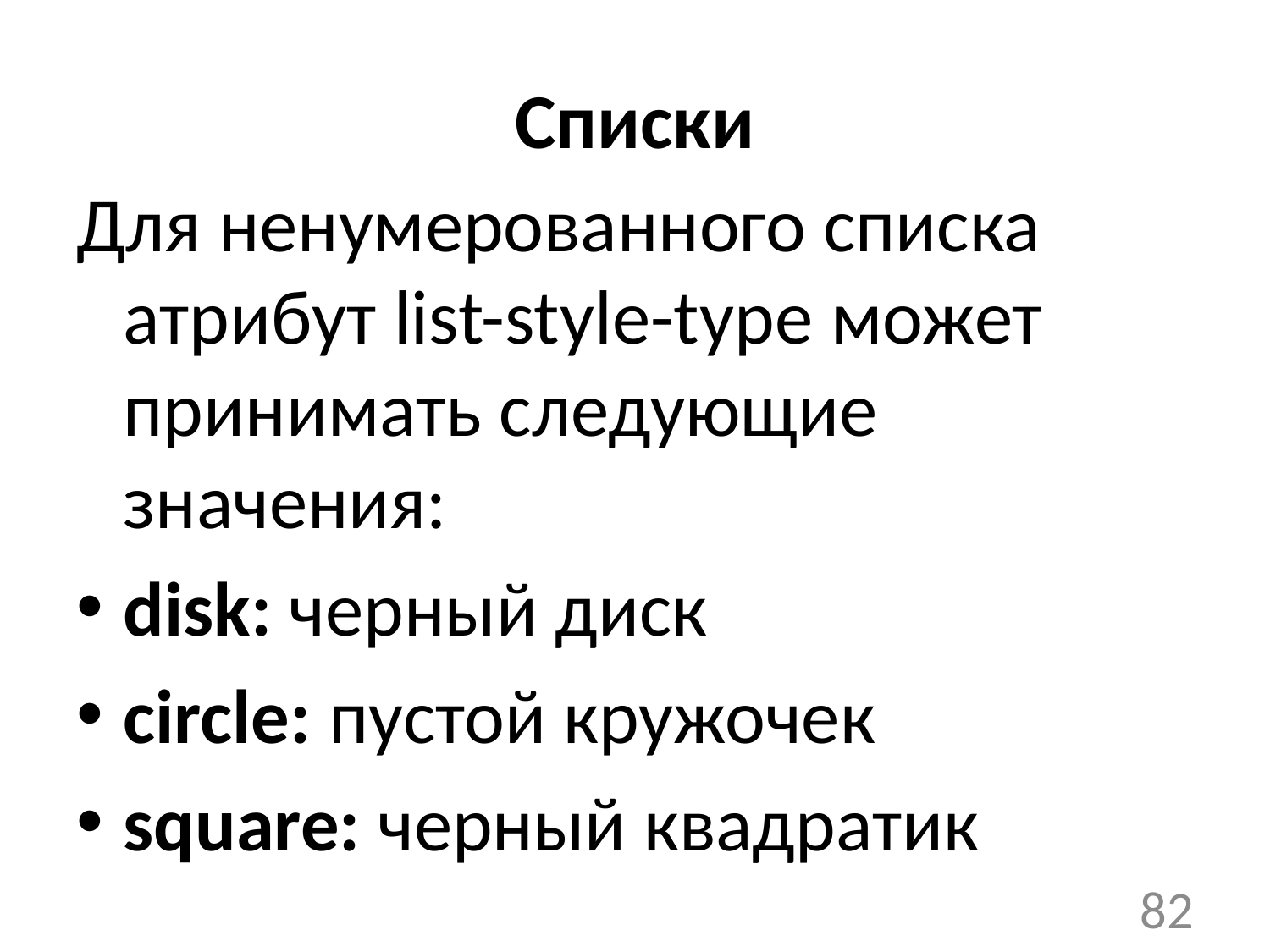

# Списки
Для ненумерованного списка атрибут list-style-type может принимать следующие значения:
disk: черный диск
circle: пустой кружочек
square: черный квадратик

82